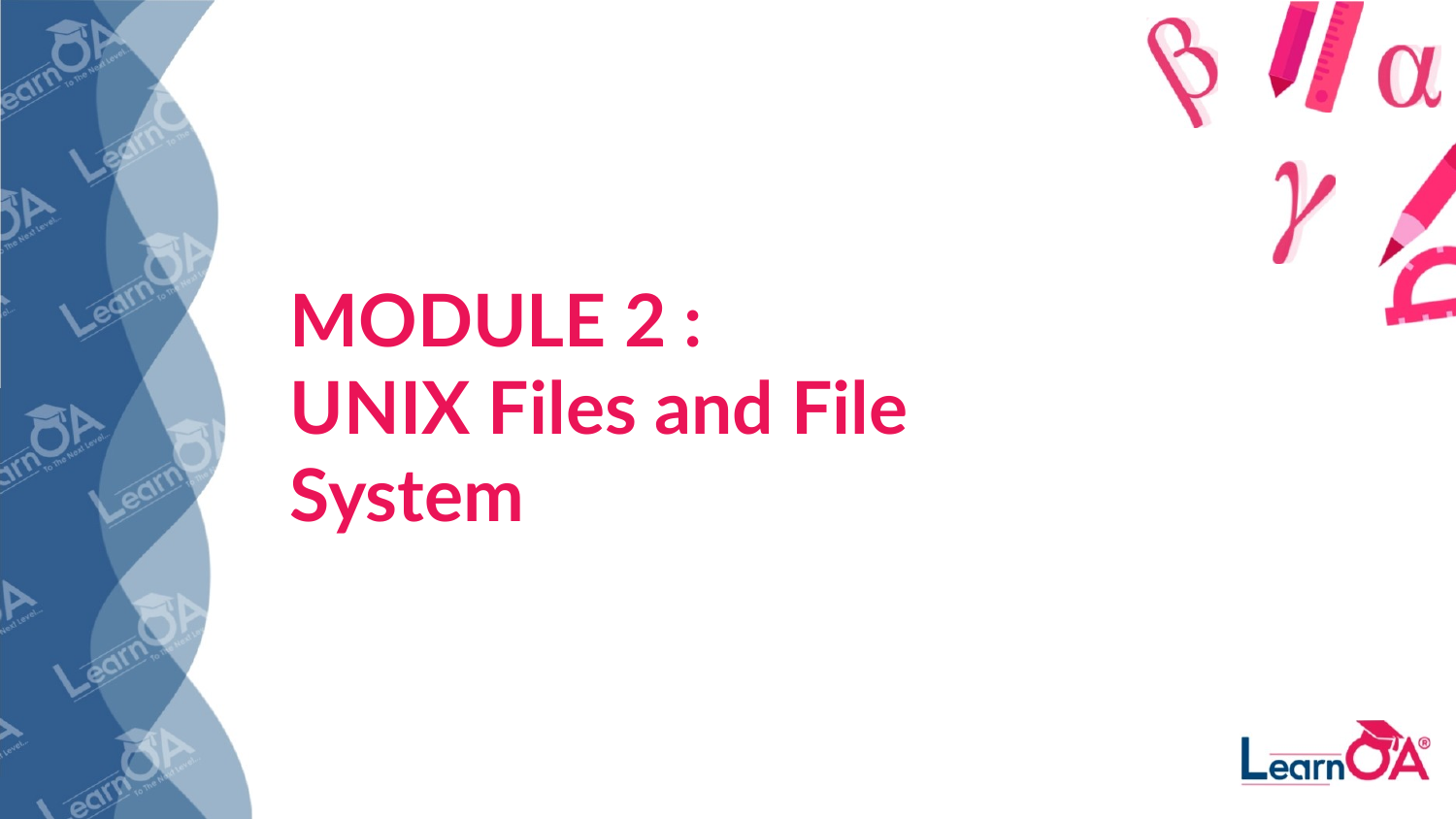

MODULE 2 :
UNIX Files and File System